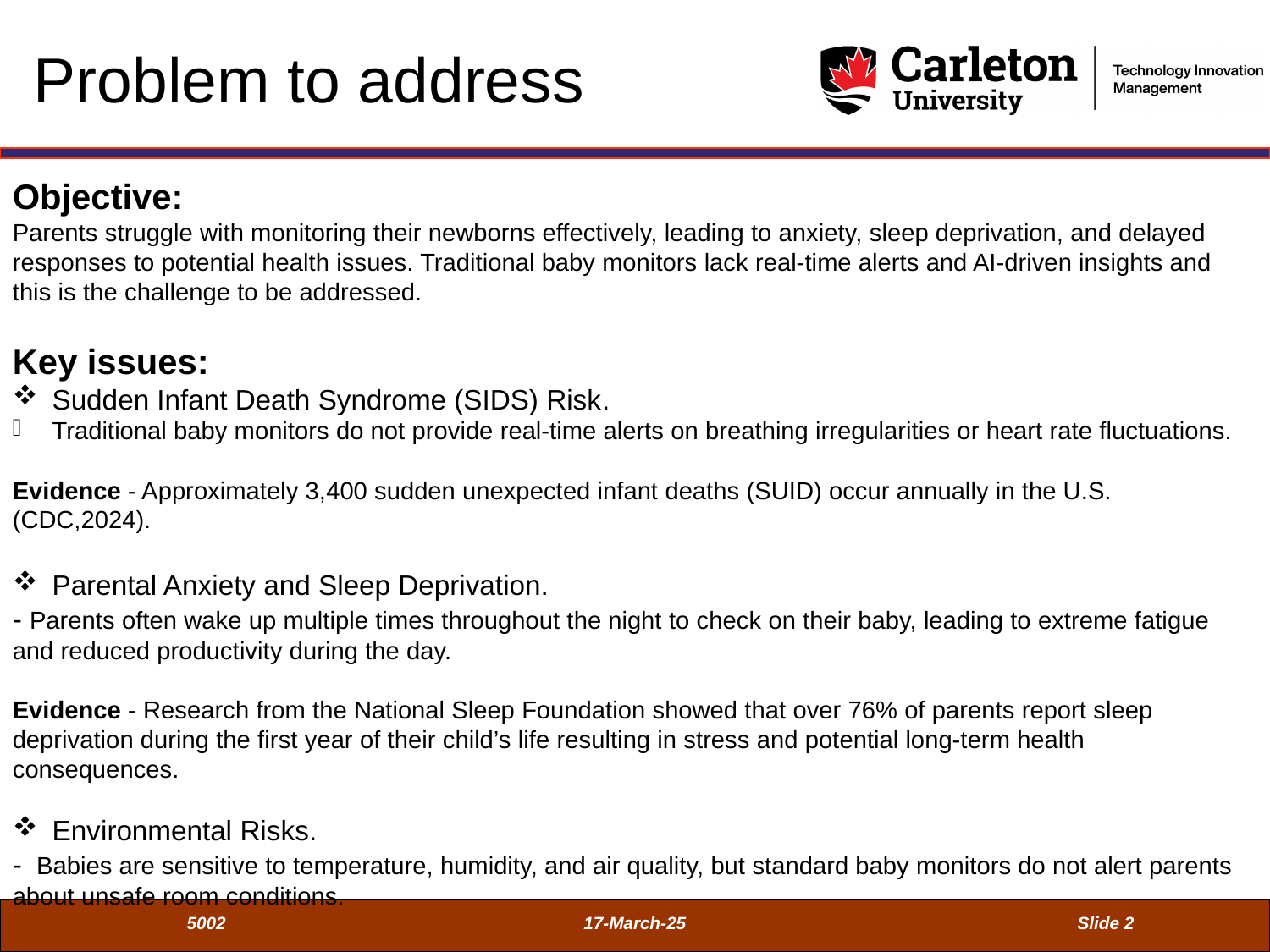

Problem to address
Objective:
Parents struggle with monitoring their newborns effectively, leading to anxiety, sleep deprivation, and delayed responses to potential health issues. Traditional baby monitors lack real-time alerts and AI-driven insights and this is the challenge to be addressed.

Key issues:
Sudden Infant Death Syndrome (SIDS) Risk.
Traditional baby monitors do not provide real-time alerts on breathing irregularities or heart rate fluctuations.

Evidence - Approximately 3,400 sudden unexpected infant deaths (SUID) occur annually in the U.S. (CDC,2024).

Parental Anxiety and Sleep Deprivation.
- Parents often wake up multiple times throughout the night to check on their baby, leading to extreme fatigue and reduced productivity during the day.

Evidence - Research from the National Sleep Foundation showed that over 76% of parents report sleep deprivation during the first year of their child’s life resulting in stress and potential long-term health consequences.

Environmental Risks.
-  Babies are sensitive to temperature, humidity, and air quality, but standard baby monitors do not alert parents about unsafe room conditions.

5002
17-March-25

Slide 2